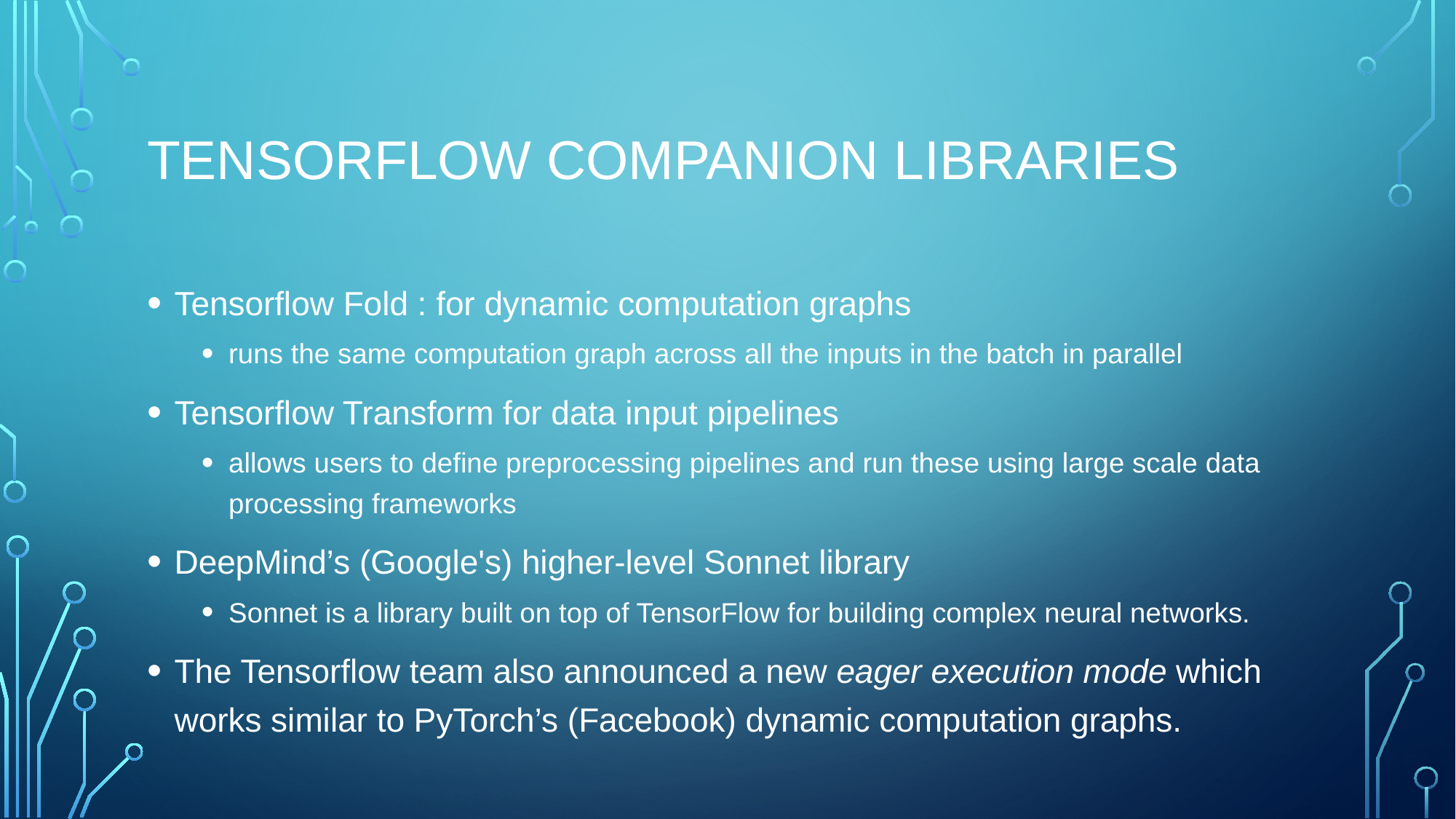

# Tensorflow companion libraries
Tensorflow Fold : for dynamic computation graphs
runs the same computation graph across all the inputs in the batch in parallel
Tensorflow Transform for data input pipelines
allows users to define preprocessing pipelines and run these using large scale data processing frameworks
DeepMind’s (Google's) higher-level Sonnet library
Sonnet is a library built on top of TensorFlow for building complex neural networks.
The Tensorflow team also announced a new eager execution mode which works similar to PyTorch’s (Facebook) dynamic computation graphs.